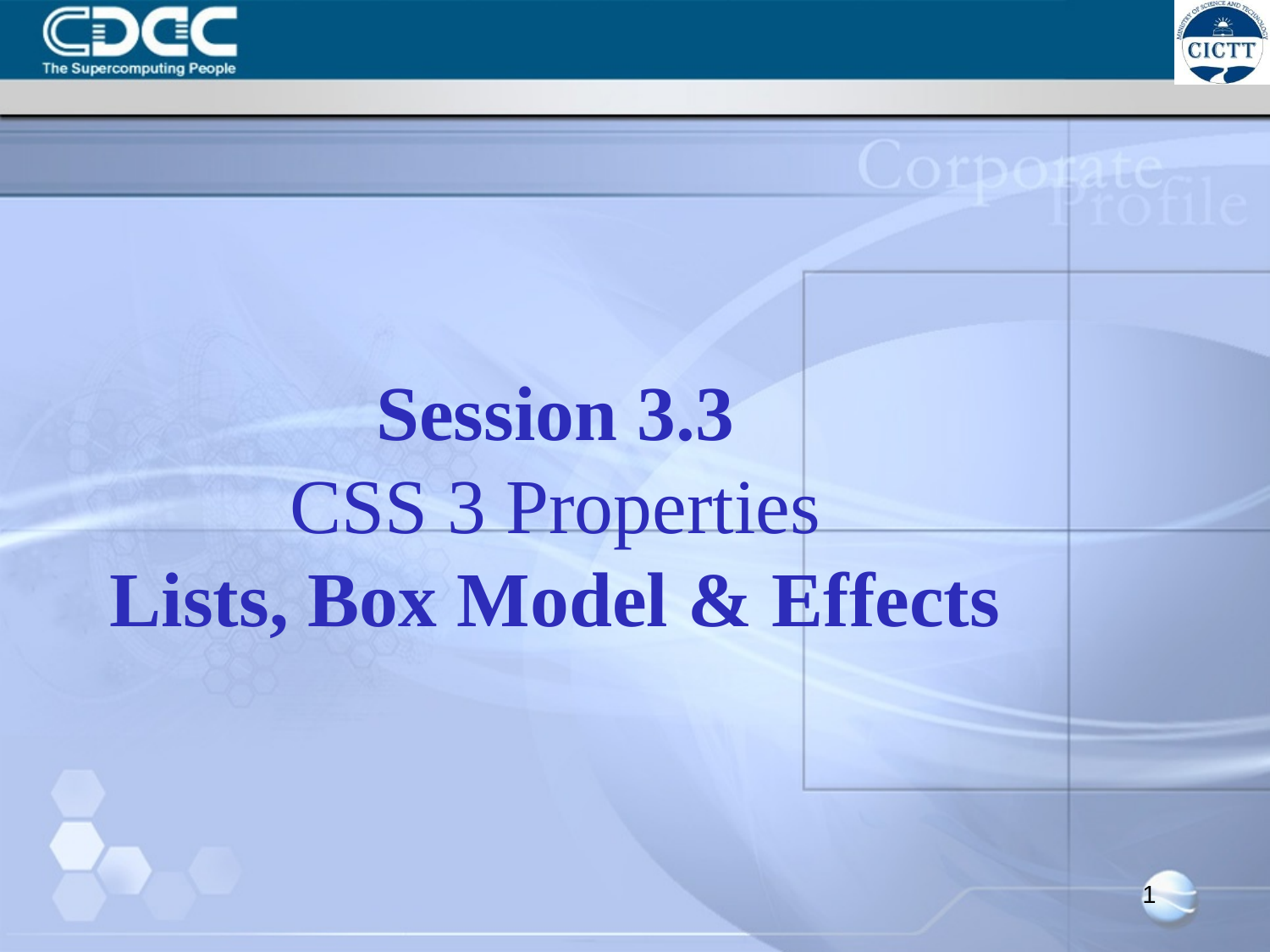

# Session 3.3 CSS 3 Properties Lists, Box Model & Effects